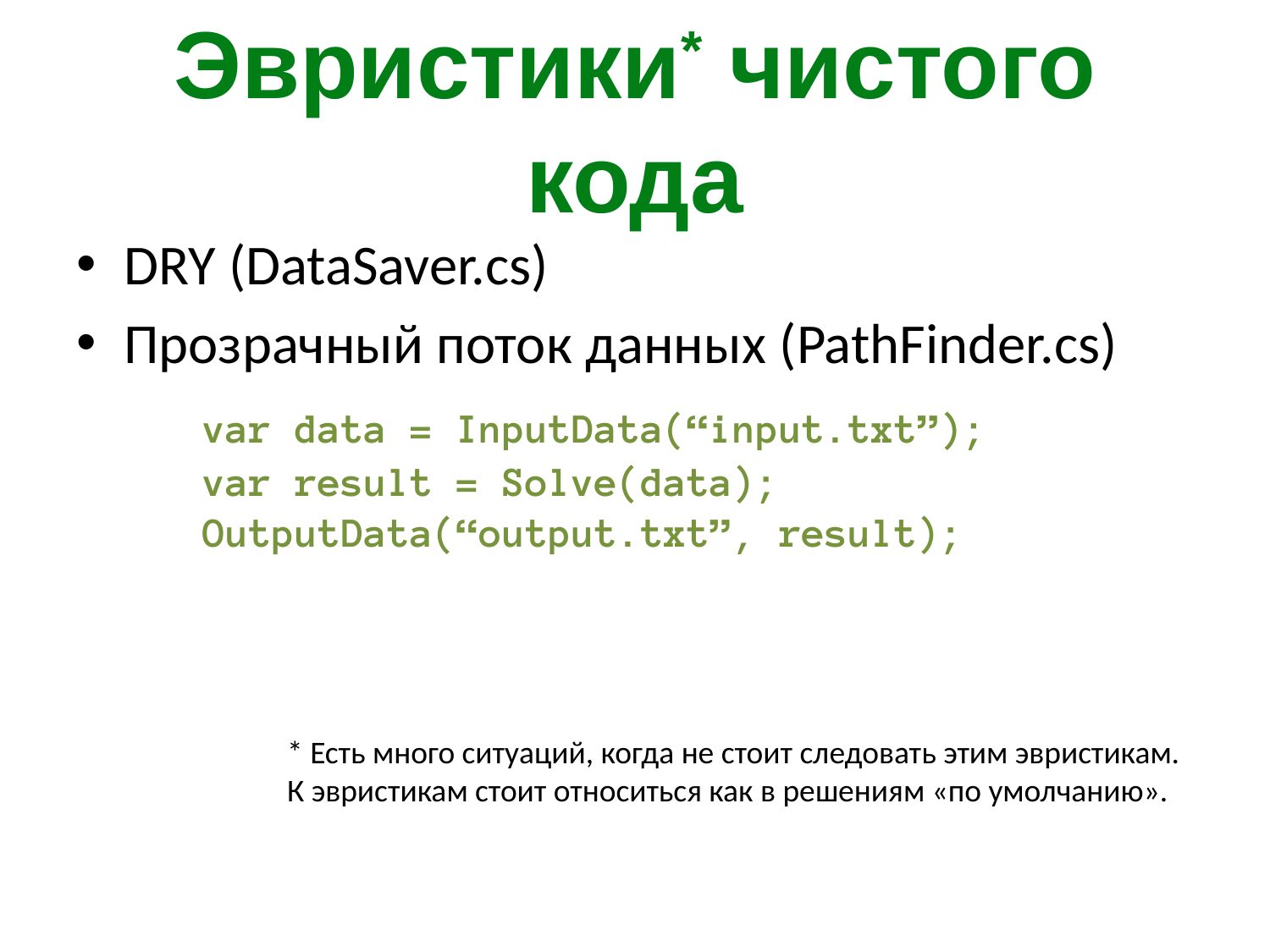

# Эвристики* чистого кода
DRY (DataSaver.cs)
Прозрачный поток данных (PathFinder.cs)
	var data = InputData(“input.txt”);
	var result = Solve(data);
	OutputData(“output.txt”, result);
* Есть много ситуаций, когда не стоит следовать этим эвристикам.
К эвристикам стоит относиться как в решениям «по умолчанию».